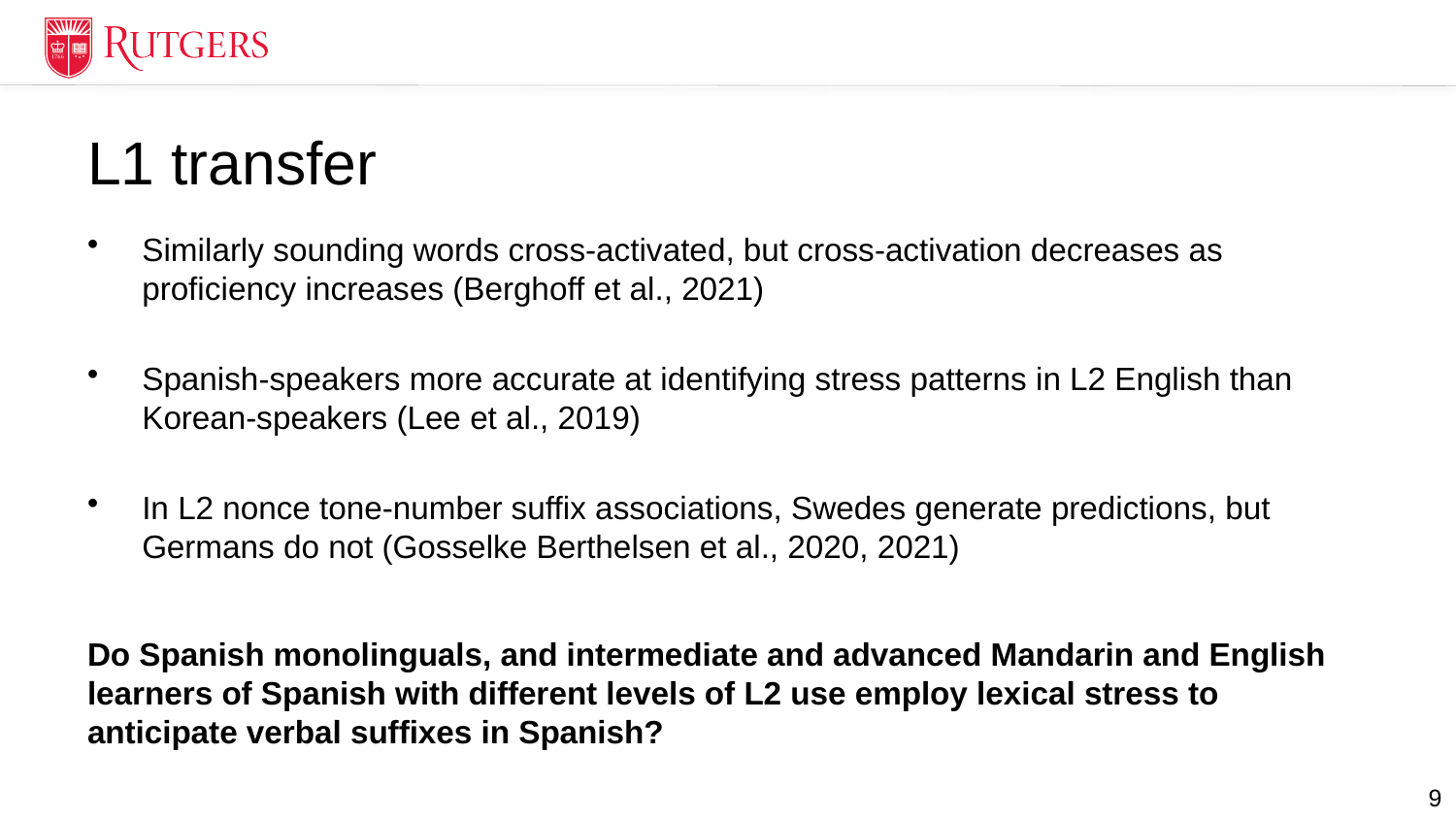

# L1 transfer
Similarly sounding words cross-activated, but cross-activation decreases as proficiency increases (Berghoff et al., 2021)

Spanish-speakers more accurate at identifying stress patterns in L2 English than Korean-speakers (Lee et al., 2019)

In L2 nonce tone-number suffix associations, Swedes generate predictions, but Germans do not (Gosselke Berthelsen et al., 2020, 2021)

Do Spanish monolinguals, and intermediate and advanced Mandarin and English learners of Spanish with different levels of L2 use employ lexical stress to anticipate verbal suffixes in Spanish?
9
9